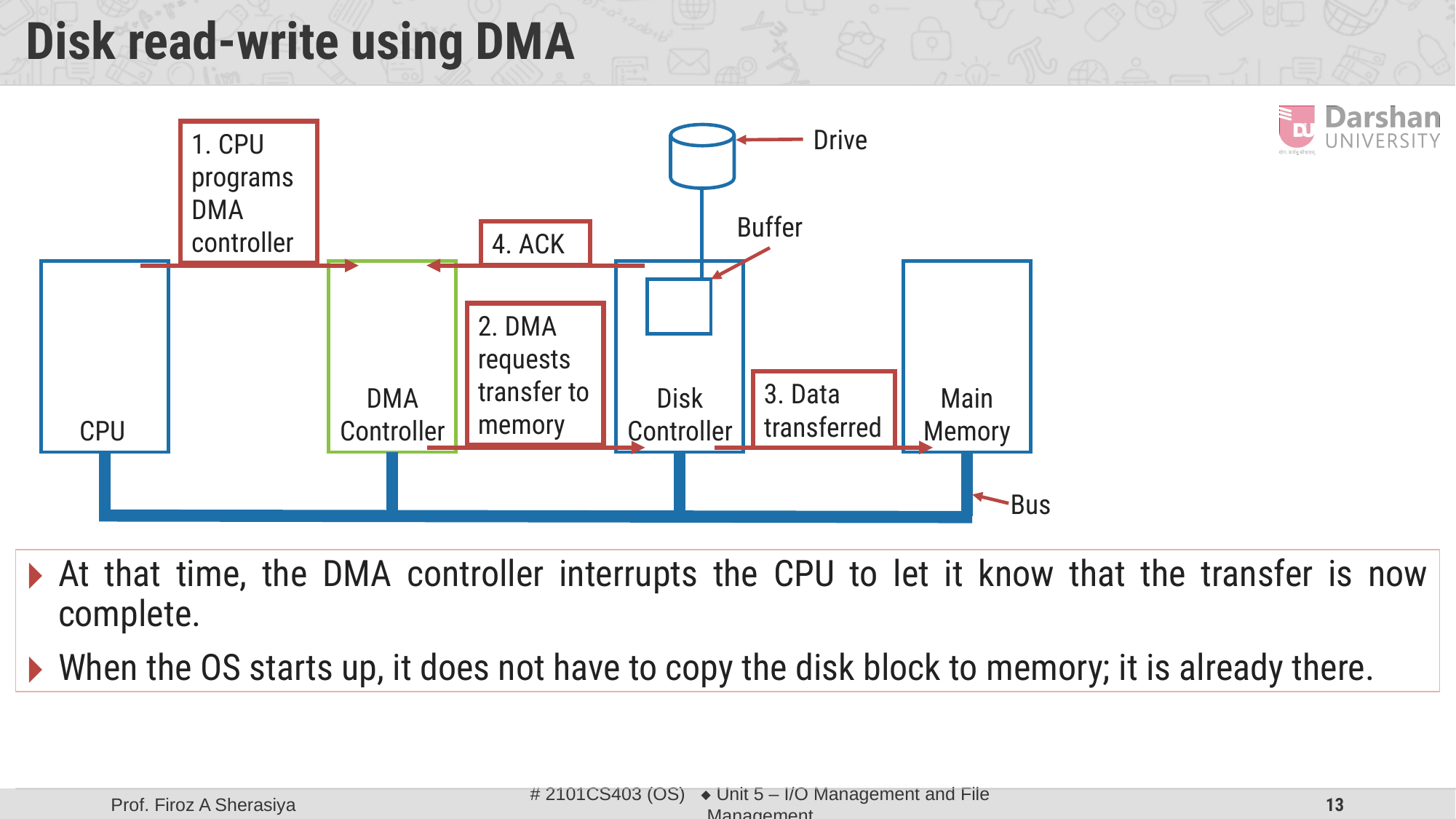

# Disk read-write using DMA
Drive
1. CPU programs DMA controller

Buffer
4. ACK

2. DMA requests transfer to memory
3. Data transferred
DMA Controller
Disk
Controller
Main
Memory
CPU
Bus
At that time, the DMA controller interrupts the CPU to let it know that the transfer is now complete.
When the OS starts up, it does not have to copy the disk block to memory; it is already there.